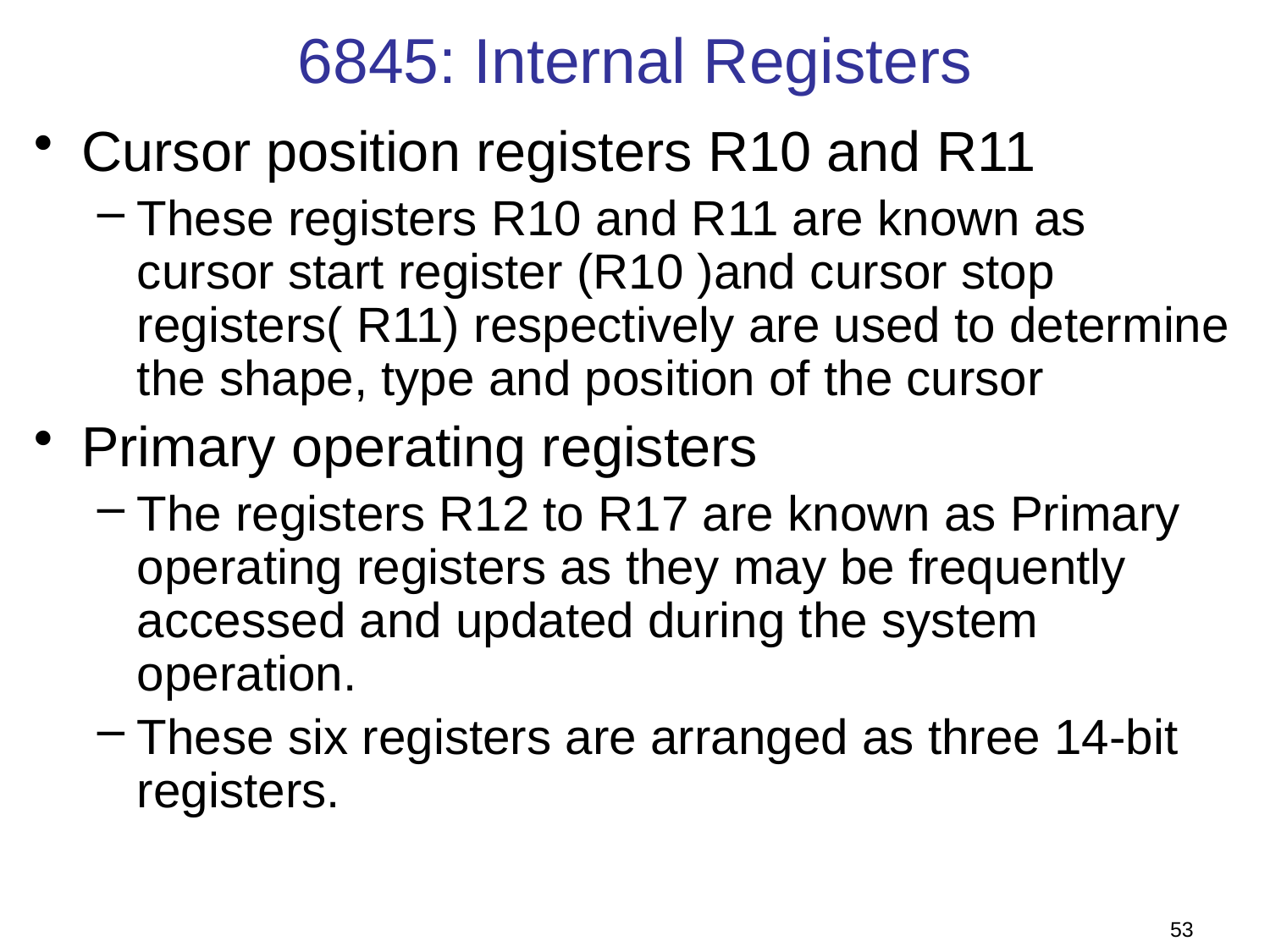

# 6845: Internal Registers
Cursor position registers R10 and R11
These registers R10 and R11 are known as cursor start register (R10 )and cursor stop registers( R11) respectively are used to determine the shape, type and position of the cursor
Primary operating registers
The registers R12 to R17 are known as Primary operating registers as they may be frequently accessed and updated during the system operation.
These six registers are arranged as three 14-bit registers.
53